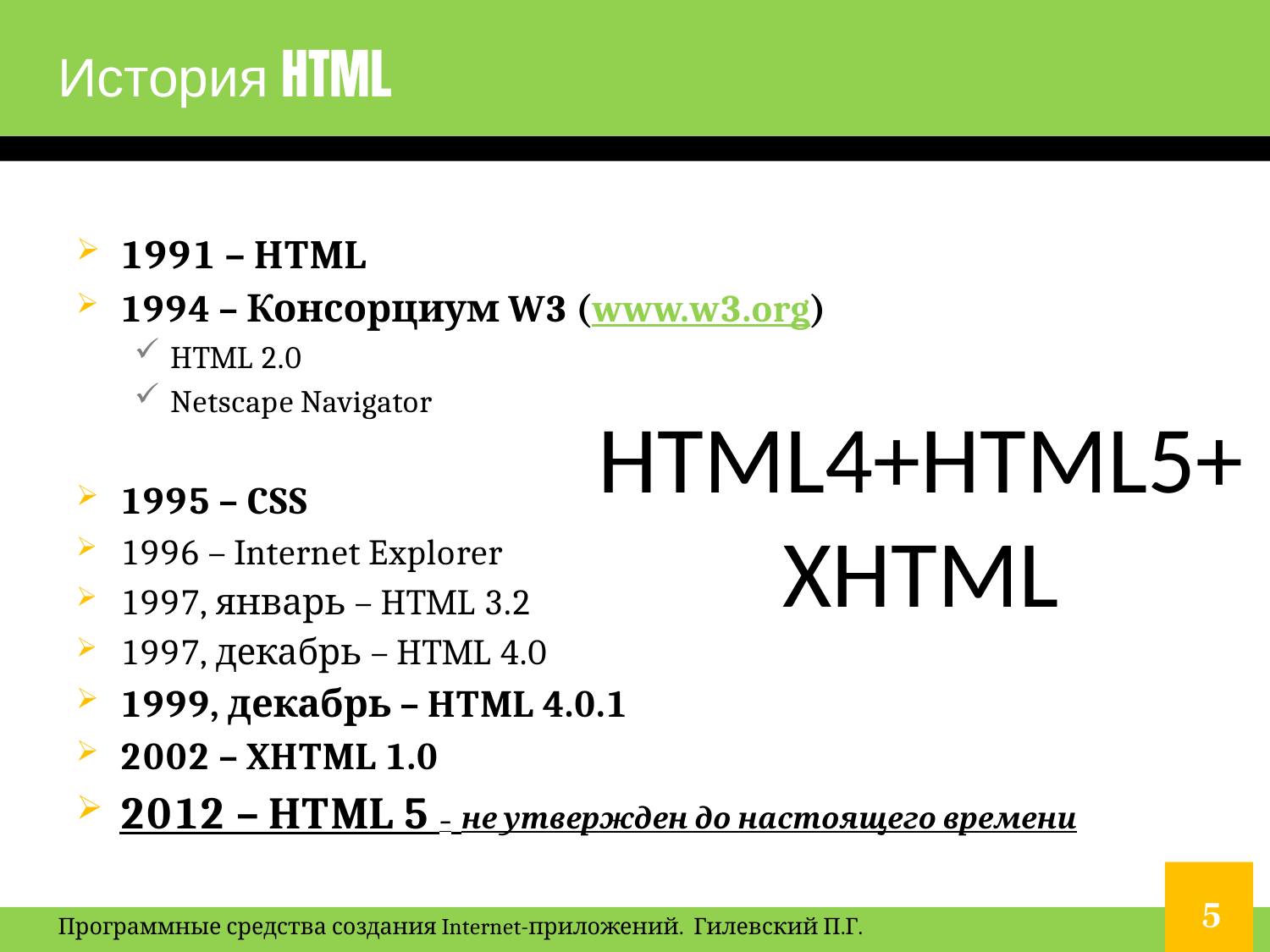

# История HTML
1991 – HTML
1994 – Консорциум W3 (www.w3.org)
HTML 2.0
Netscape Navigator

1995 – CSS
1996 – Internet Explorer
1997, январь – HTML 3.2
1997, декабрь – HTML 4.0
1999, декабрь – HTML 4.0.1
2002 – XHTML 1.0
2012 – HTML 5 – не утвержден до настоящего времени

HTML4+HTML5+XHTML
5